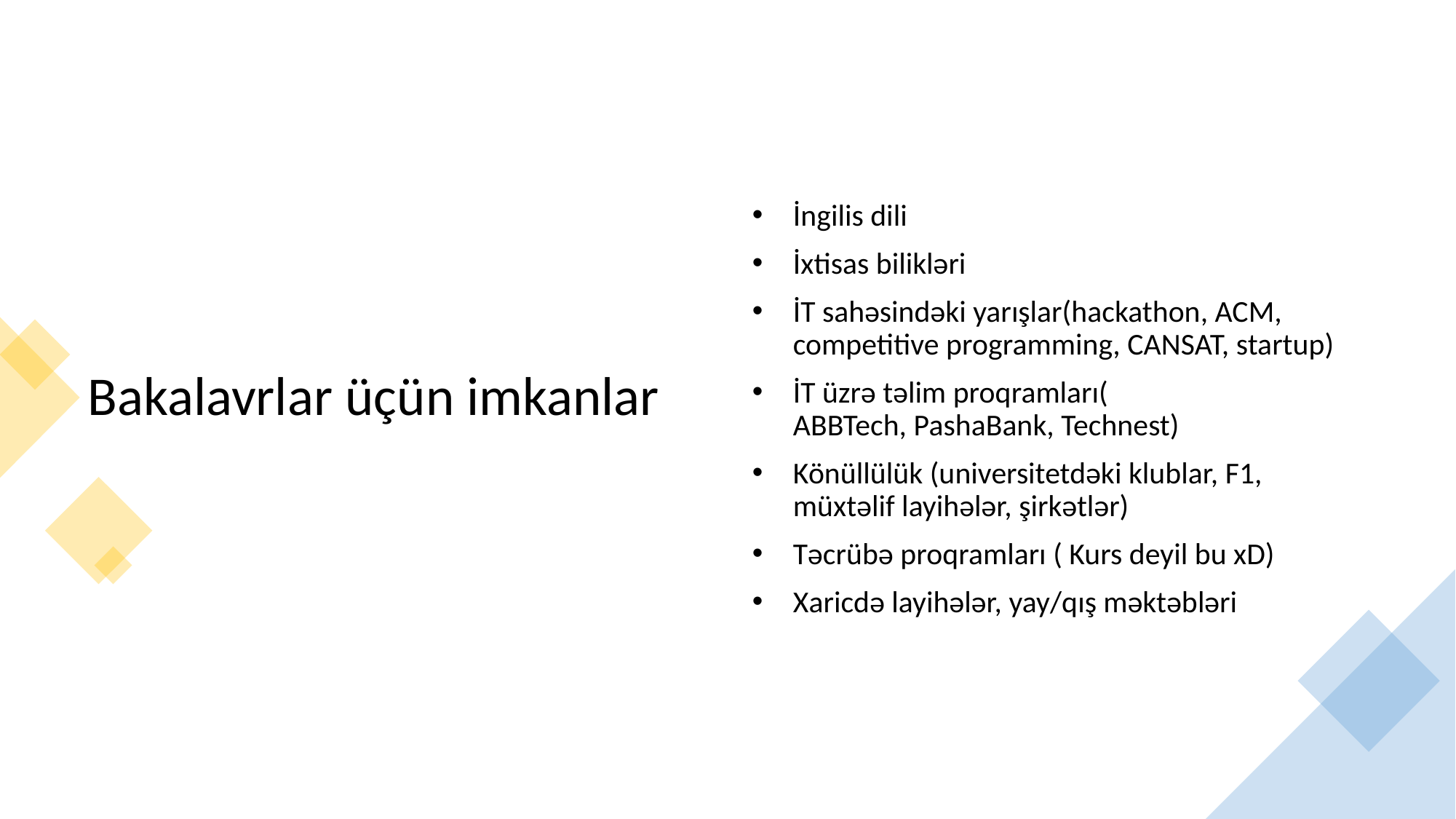

# Bakalavrlar üçün imkanlar
İngilis dili
İxtisas bilikləri
İT sahəsindəki yarışlar(hackathon, ACM, competitive programming, CANSAT, startup)
İT üzrə təlim proqramları(
ABBTech, PashaBank, Technest)
Könüllülük (universitetdəki klublar, F1, müxtəlif layihələr, şirkətlər)
Təcrübə proqramları ( Kurs deyil bu xD)
Xaricdə layihələr, yay/qış məktəbləri